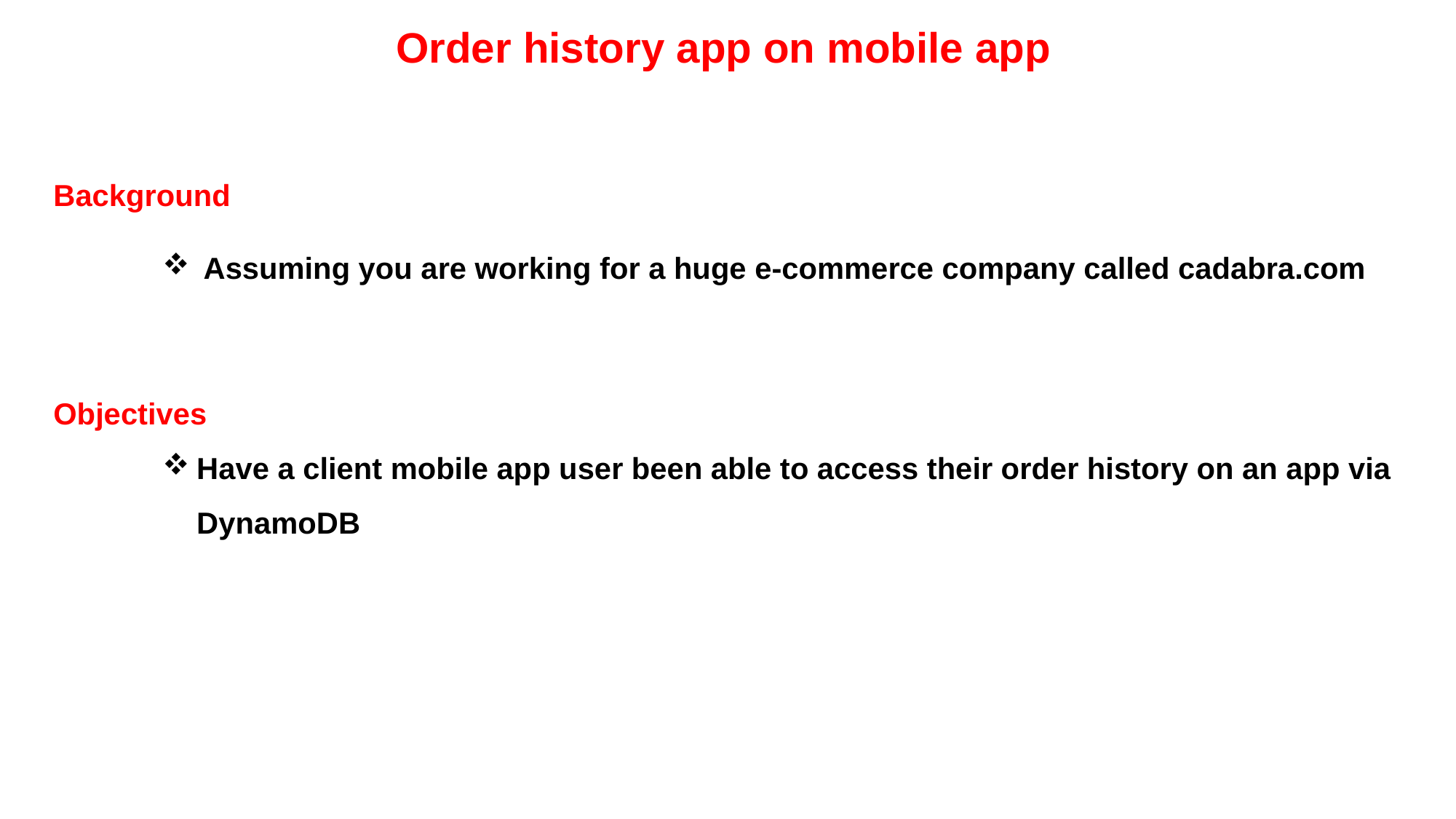

Order history app on mobile app
Background
Assuming you are working for a huge e-commerce company called cadabra.com

Objectives
Have a client mobile app user been able to access their order history on an app via DynamoDB